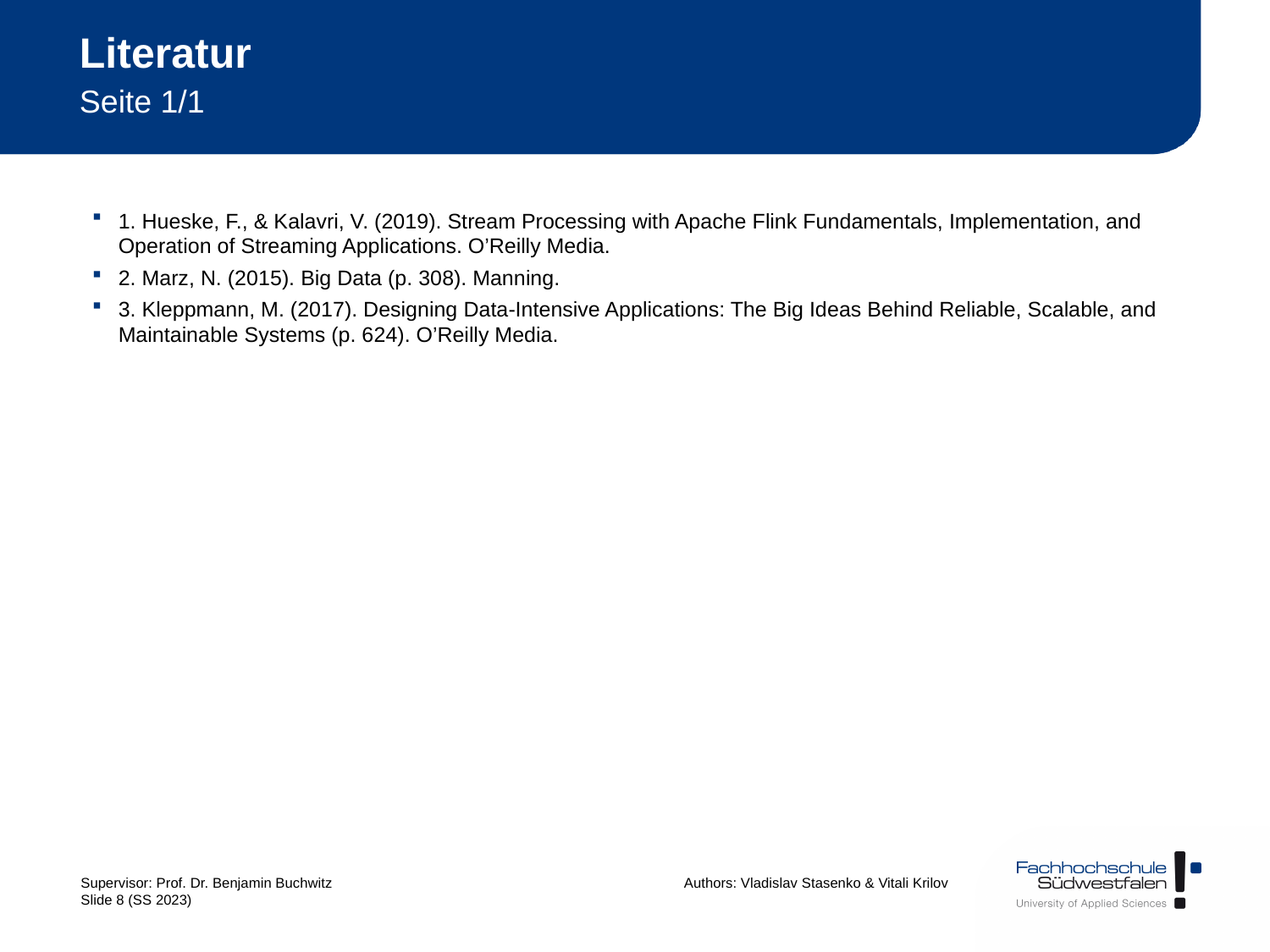

# Literatur
Seite 1/1
1. Hueske, F., & Kalavri, V. (2019). Stream Processing with Apache Flink Fundamentals, Implementation, and Operation of Streaming Applications. O’Reilly Media.
2. Marz, N. (2015). Big Data (p. 308). Manning.
3. Kleppmann, M. (2017). Designing Data-Intensive Applications: The Big Ideas Behind Reliable, Scalable, and Maintainable Systems (p. 624). O’Reilly Media.